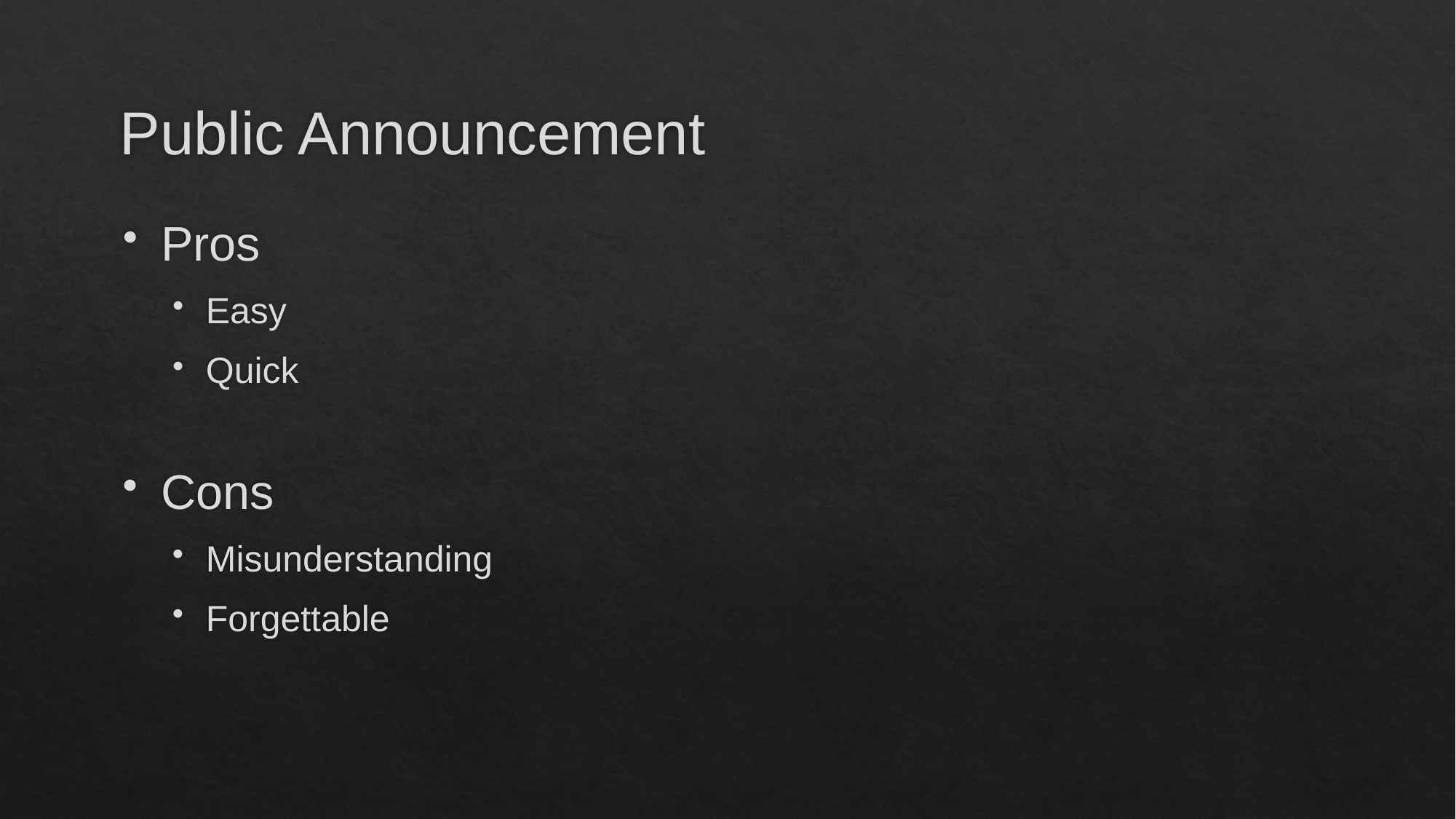

# Public Announcement
Pros
Easy
Quick
Cons
Misunderstanding
Forgettable